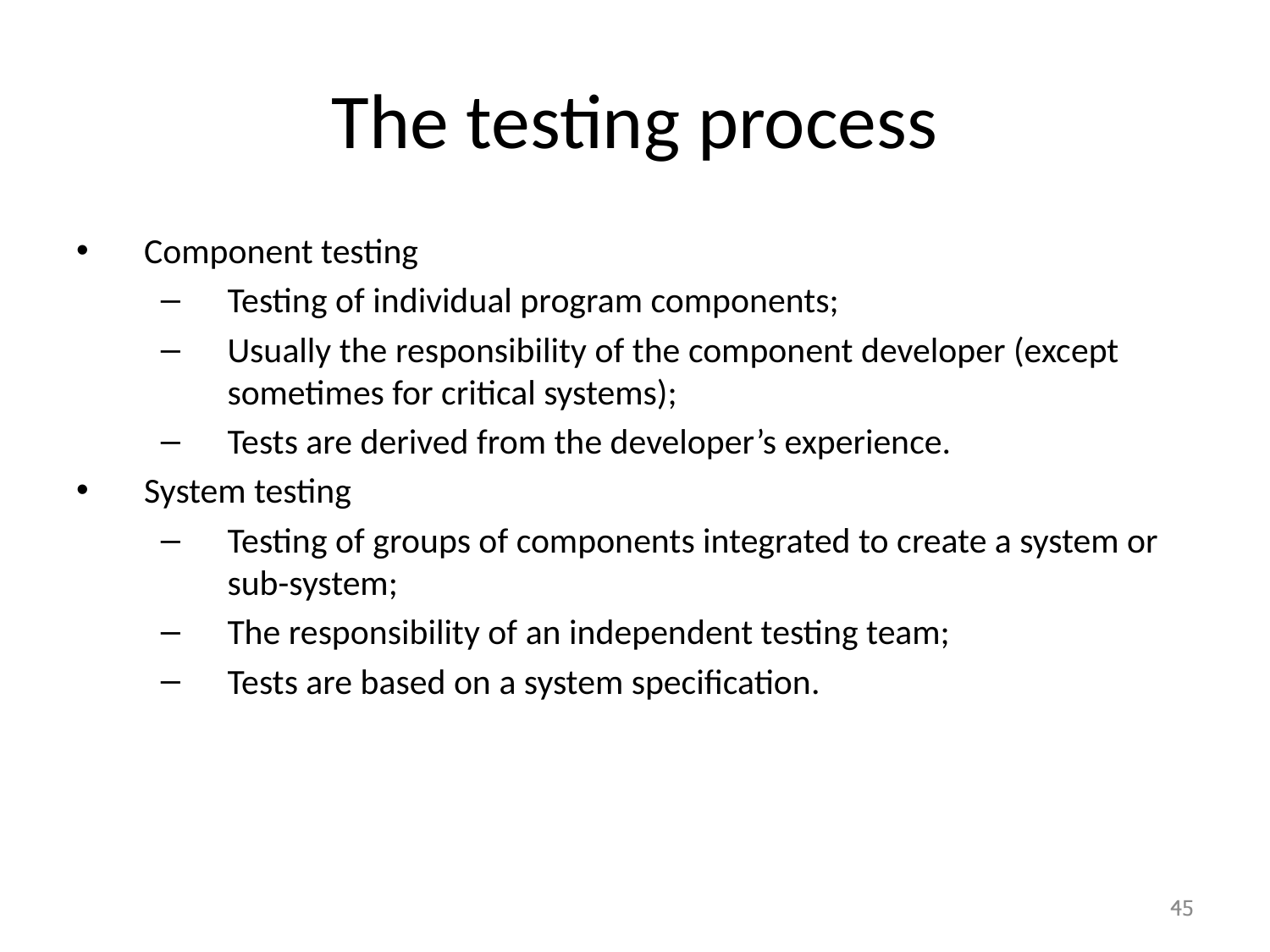

# The testing process
Component testing
Testing of individual program components;
Usually the responsibility of the component developer (except sometimes for critical systems);
Tests are derived from the developer’s experience.
System testing
Testing of groups of components integrated to create a system or sub-system;
The responsibility of an independent testing team;
Tests are based on a system specification.
45